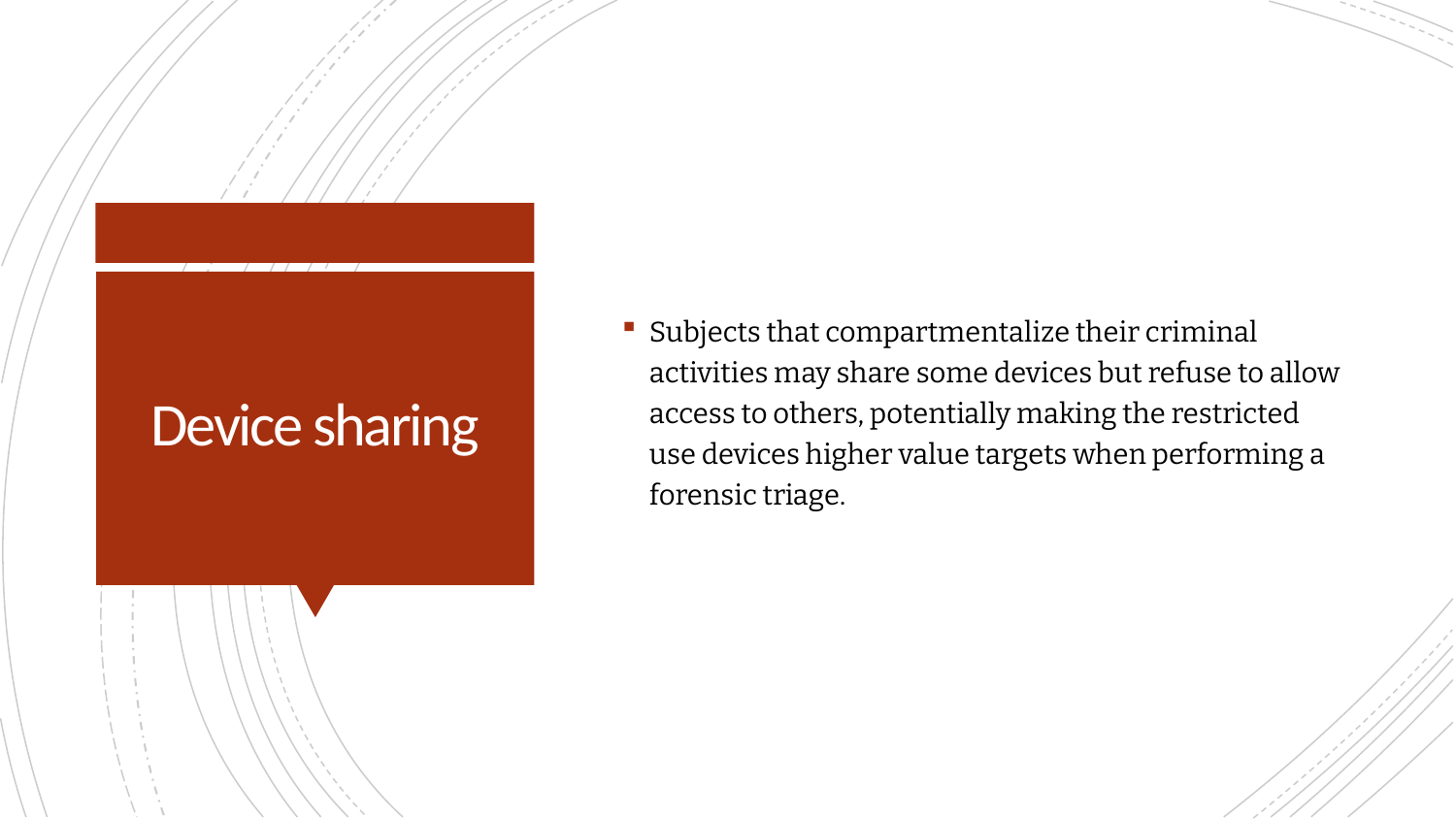

Subjects that compartmentalize their criminal activities may share some devices but refuse to allow access to others, potentially making the restricted use devices higher value targets when performing a forensic triage.
# Device sharing